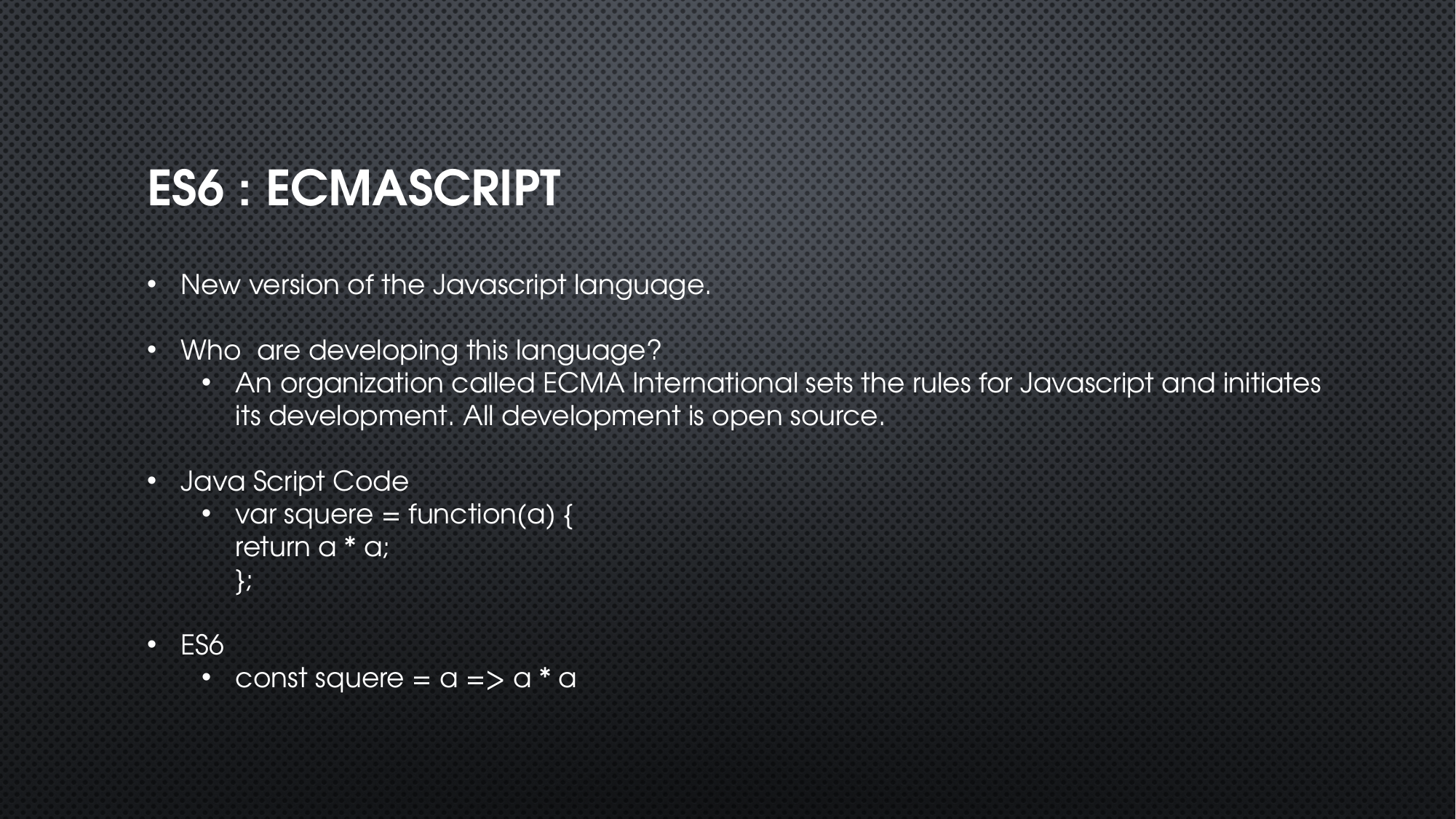

# ES6 : EcmaScrıpt
New version of the Javascript language.

Who  are developing this language?
An organization called ECMA International sets the rules for Javascript and initiates its development. All development is open source.

Java Script Code
var squere = function(a) {
return a * a;
};

ES6
const squere = a => a * a